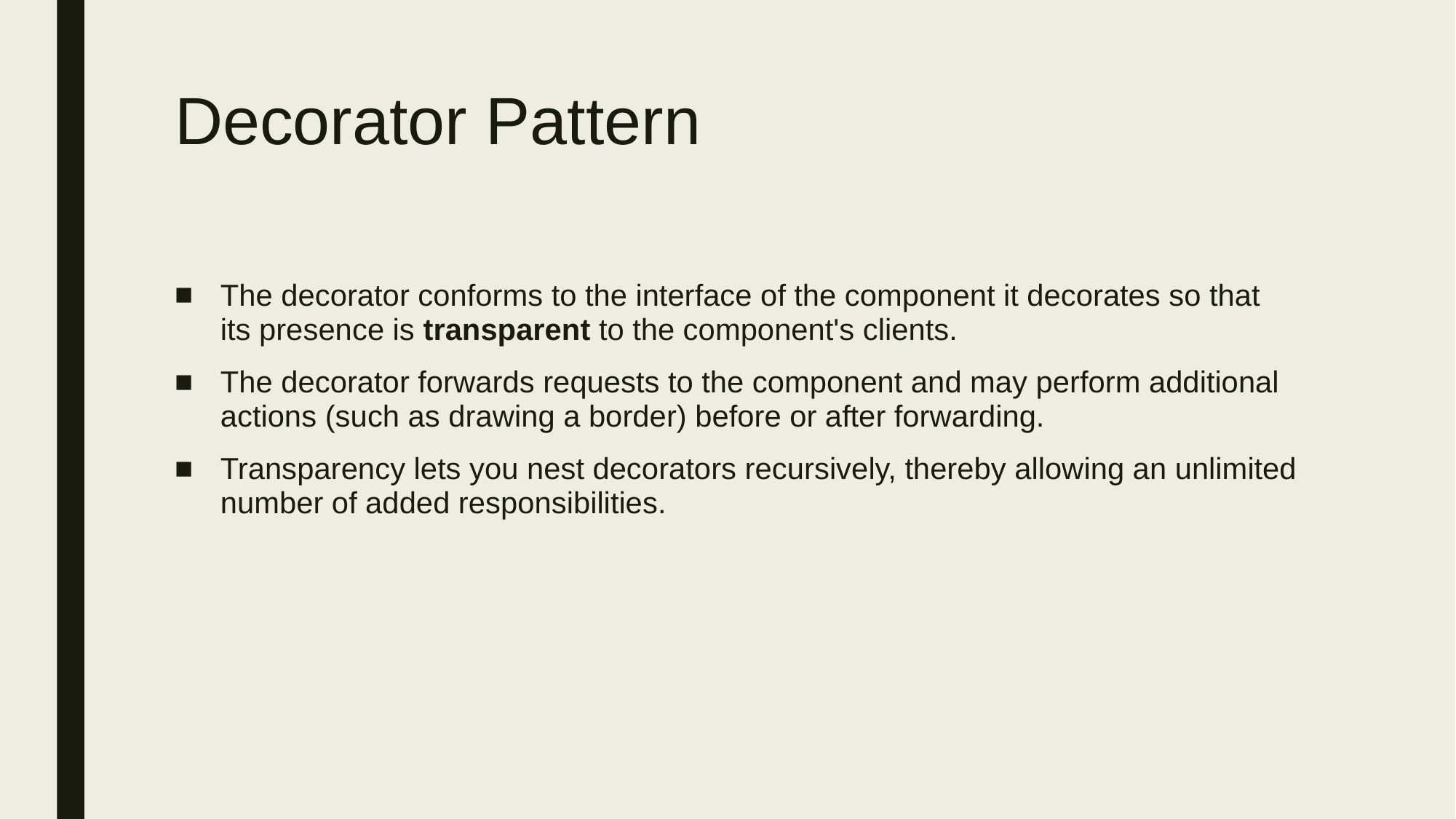

# Decorator Pattern
The decorator conforms to the interface of the component it decorates so that its presence is transparent to the component's clients.
The decorator forwards requests to the component and may perform additional actions (such as drawing a border) before or after forwarding.
Transparency lets you nest decorators recursively, thereby allowing an unlimited number of added responsibilities.